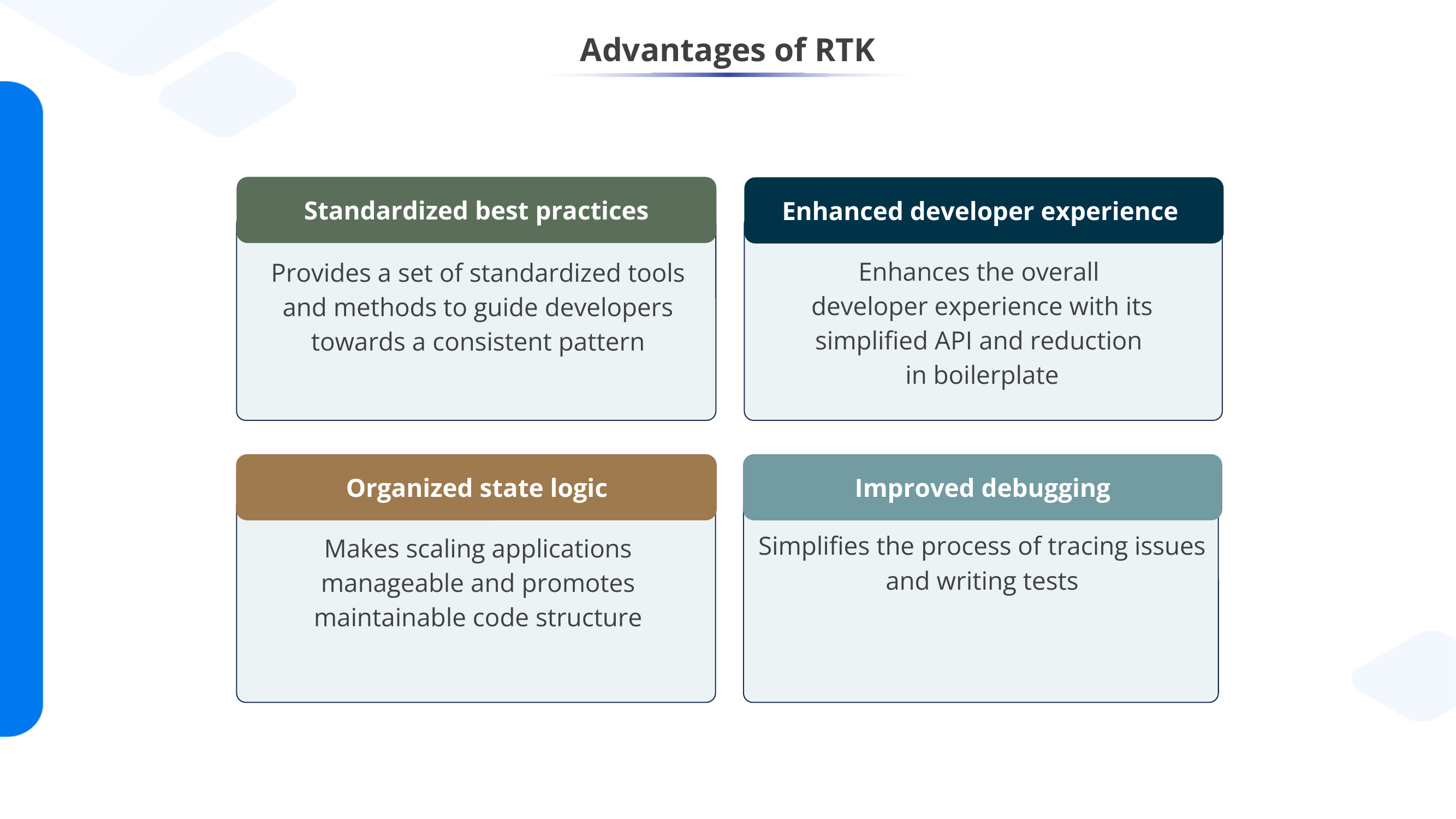

# Advantages of RTK

Standardized best practices

Enhanced developer experience

Enhances the overall
developer experience with its simplified API and reduction
in boilerplate
Provides a set of standardized tools and methods to guide developers towards a consistent pattern

Organized state logic
Improved debugging

Makes scaling applications manageable and promotes maintainable code structure

Simplifies the process of tracing issues and writing tests